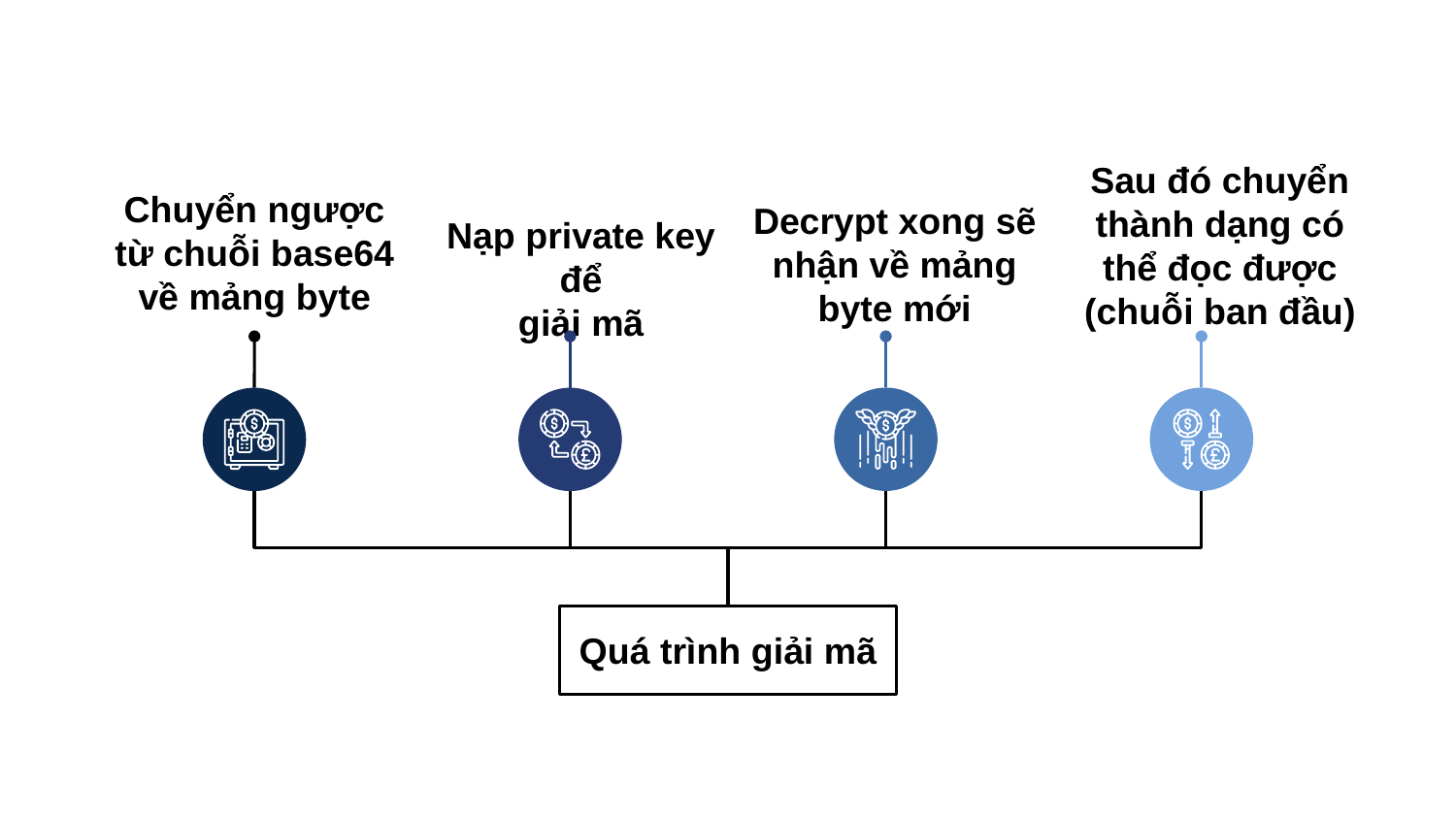

Sau đó chuyển thành dạng có thể đọc được
(chuỗi ban đầu)
Chuyển ngược từ chuỗi base64 về mảng byte
Decrypt xong sẽ
nhận về mảng byte mới
Nạp private key để
giải mã

Quá trình giải mã